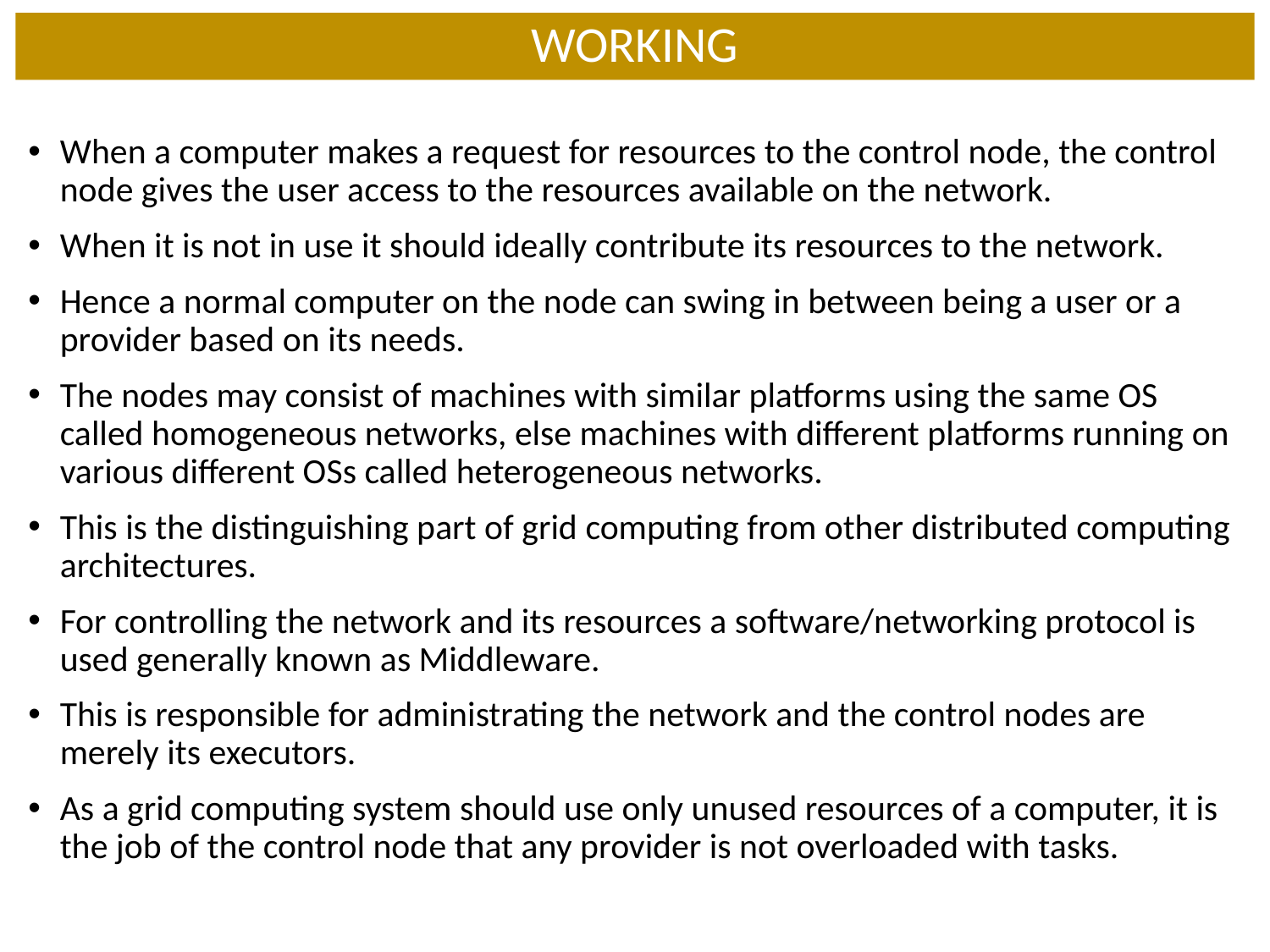

# WORKING
When a computer makes a request for resources to the control node, the control node gives the user access to the resources available on the network.
When it is not in use it should ideally contribute its resources to the network.
Hence a normal computer on the node can swing in between being a user or a provider based on its needs.
The nodes may consist of machines with similar platforms using the same OS called homogeneous networks, else machines with different platforms running on various different OSs called heterogeneous networks.
This is the distinguishing part of grid computing from other distributed computing architectures.
For controlling the network and its resources a software/networking protocol is used generally known as Middleware.
This is responsible for administrating the network and the control nodes are merely its executors.
As a grid computing system should use only unused resources of a computer, it is the job of the control node that any provider is not overloaded with tasks.